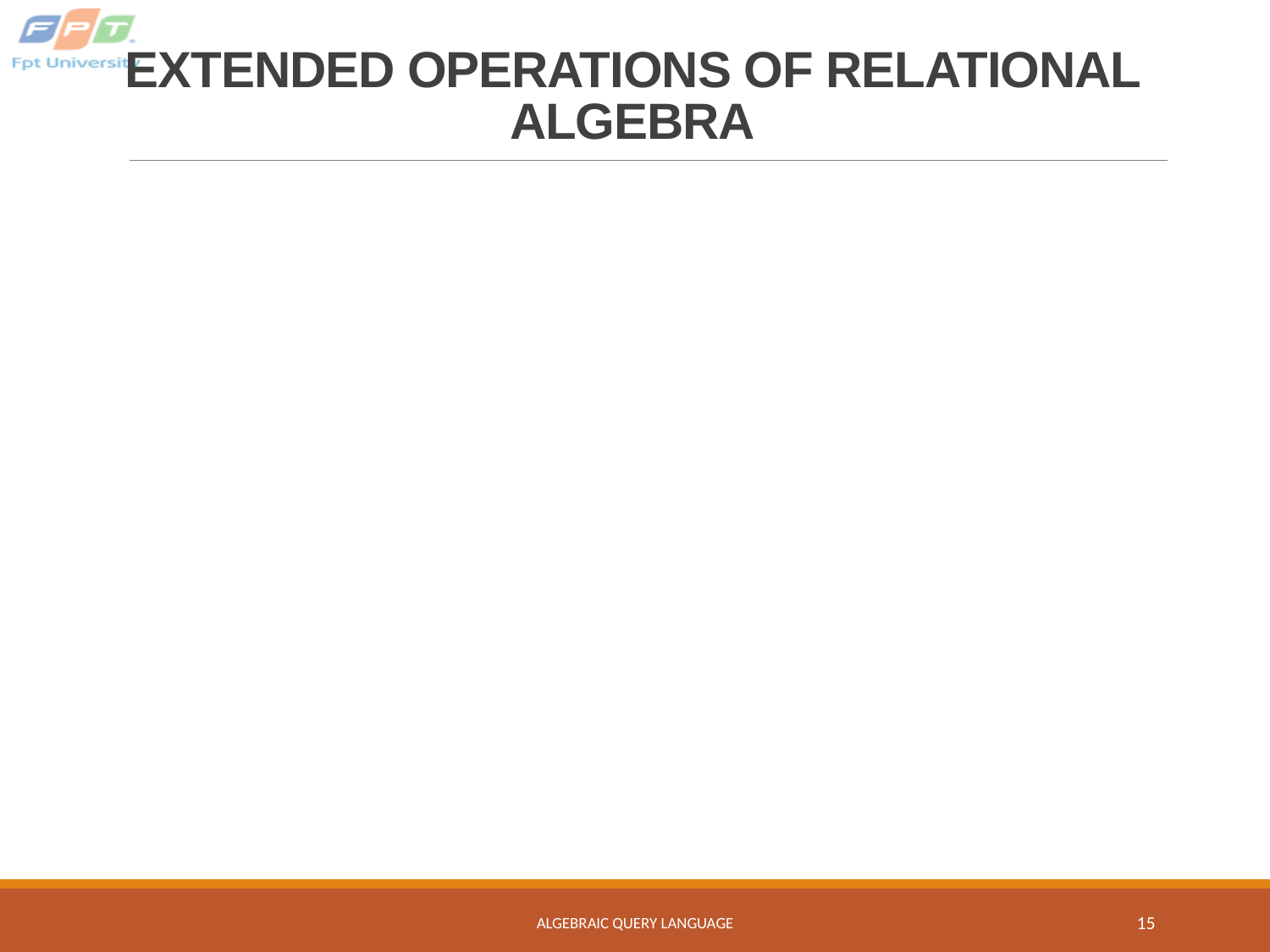

# EXTENDED OPERATIONS OF RELATIONAL ALGEBRA

ALGEBRAIC QUERY LANGUAGE
15